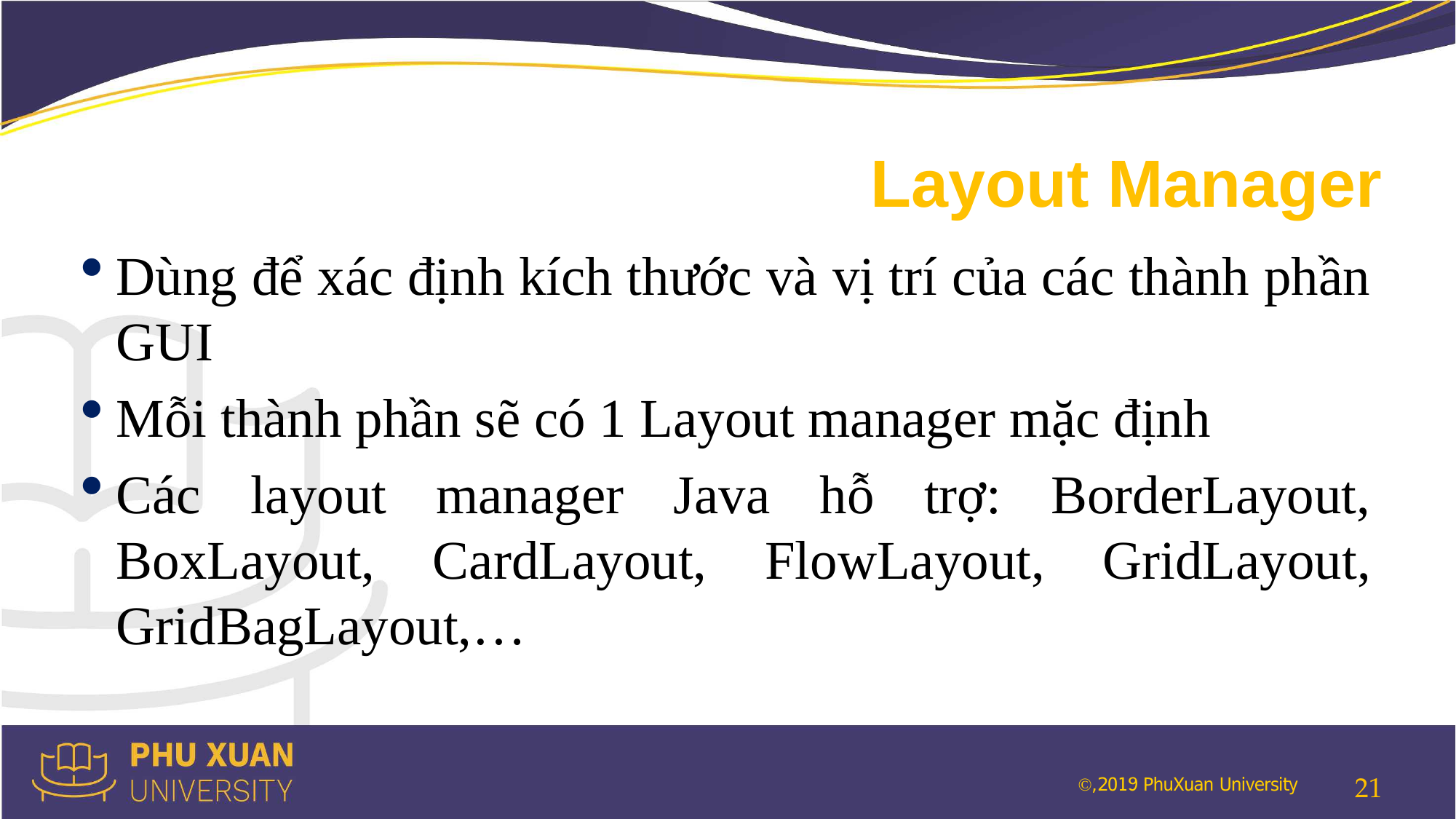

# Layout Manager
Dùng để xác định kích thước và vị trí của các thành phần GUI
Mỗi thành phần sẽ có 1 Layout manager mặc định
Các layout manager Java hỗ trợ: BorderLayout, BoxLayout, CardLayout, FlowLayout, GridLayout, GridBagLayout,…
21